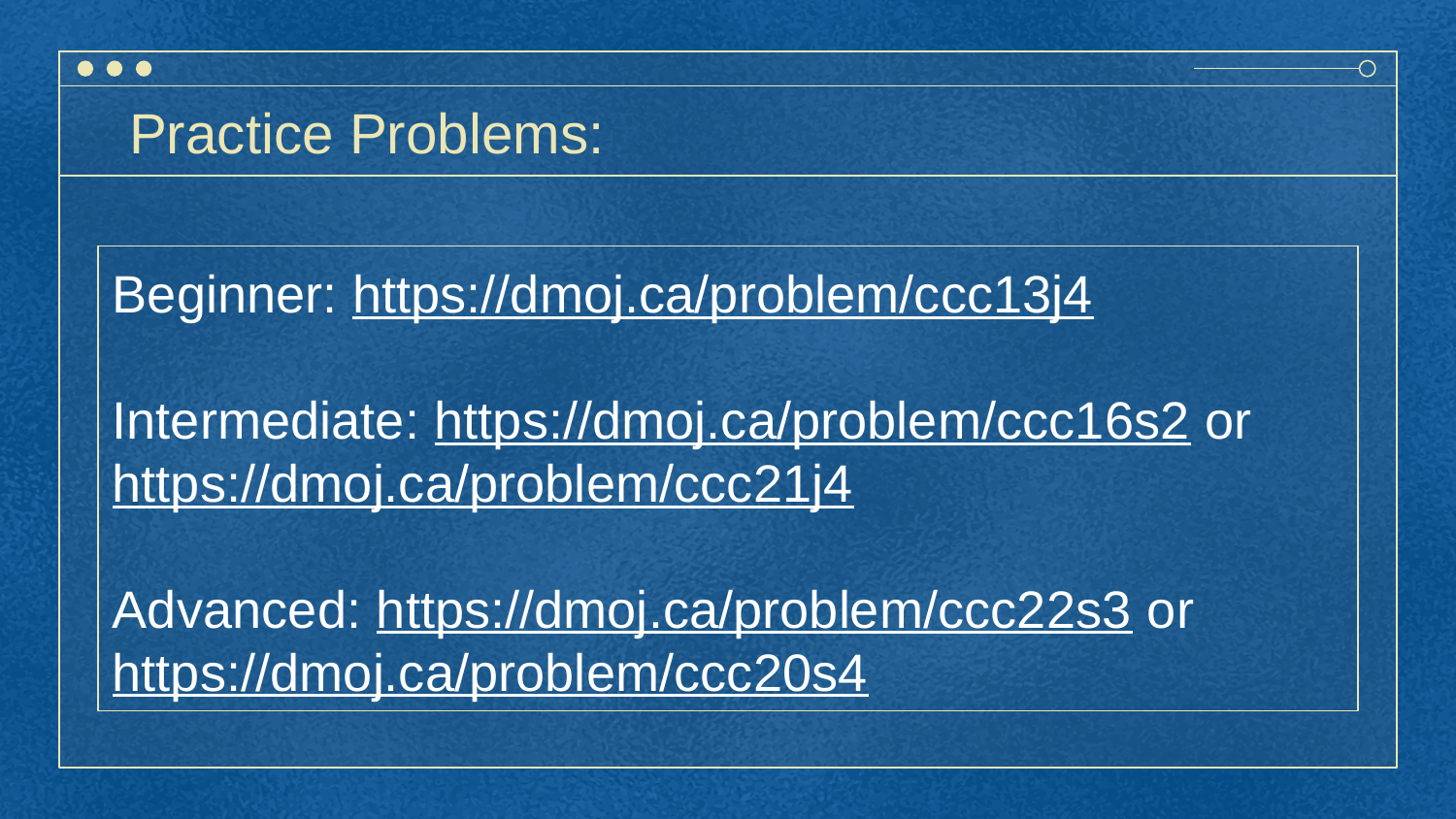

# Practice Problems:
Beginner: https://dmoj.ca/problem/ccc13j4

Intermediate: https://dmoj.ca/problem/ccc16s2 or https://dmoj.ca/problem/ccc21j4

Advanced: https://dmoj.ca/problem/ccc22s3 or https://dmoj.ca/problem/ccc20s4